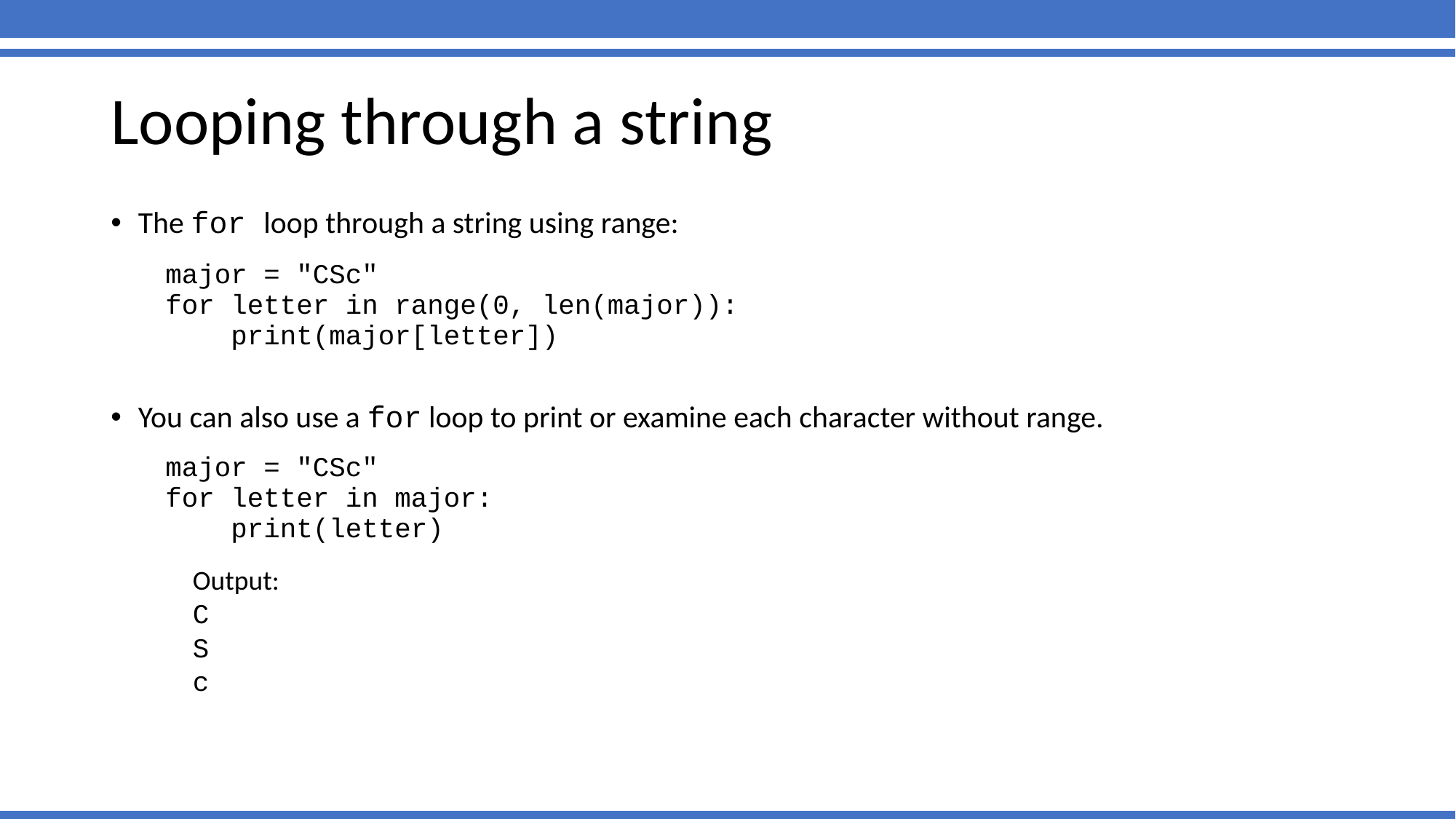

# Looping through a string
The for loop through a string using range:

major = "CSc"
for letter in range(0, len(major)):
    print(major[letter])

You can also use a for loop to print or examine each character without range.

major = "CSc"
for letter in major:
    print(letter)

	Output:
	C
	S
	c